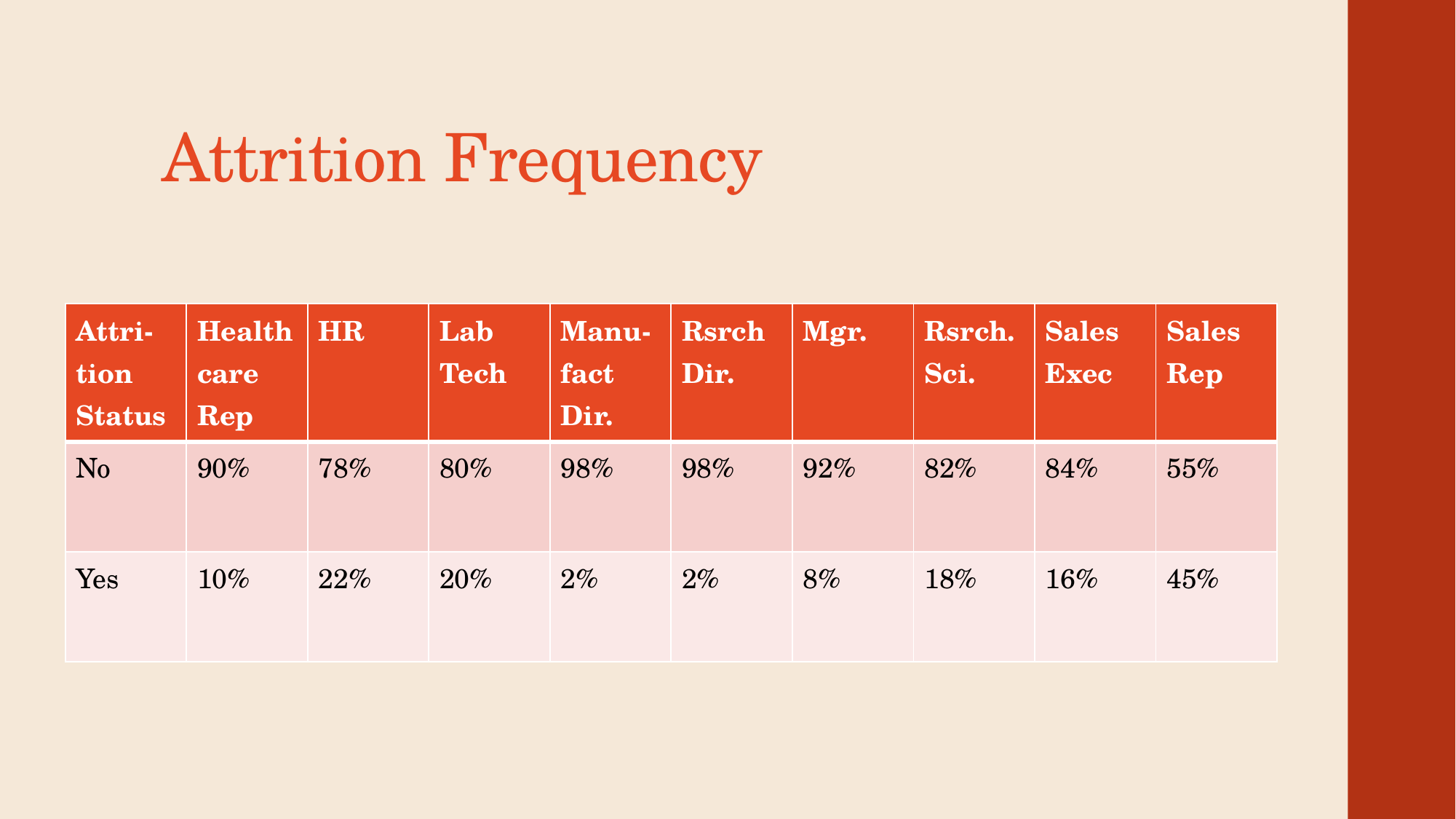

# Attrition Frequency
| Attri-tion Status | Healthcare Rep | HR | Lab Tech | Manu-fact Dir. | Rsrch Dir. | Mgr. | Rsrch. Sci. | Sales Exec | Sales Rep |
| --- | --- | --- | --- | --- | --- | --- | --- | --- | --- |
| No | 90% | 78% | 80% | 98% | 98% | 92% | 82% | 84% | 55% |
| Yes | 10% | 22% | 20% | 2% | 2% | 8% | 18% | 16% | 45% |